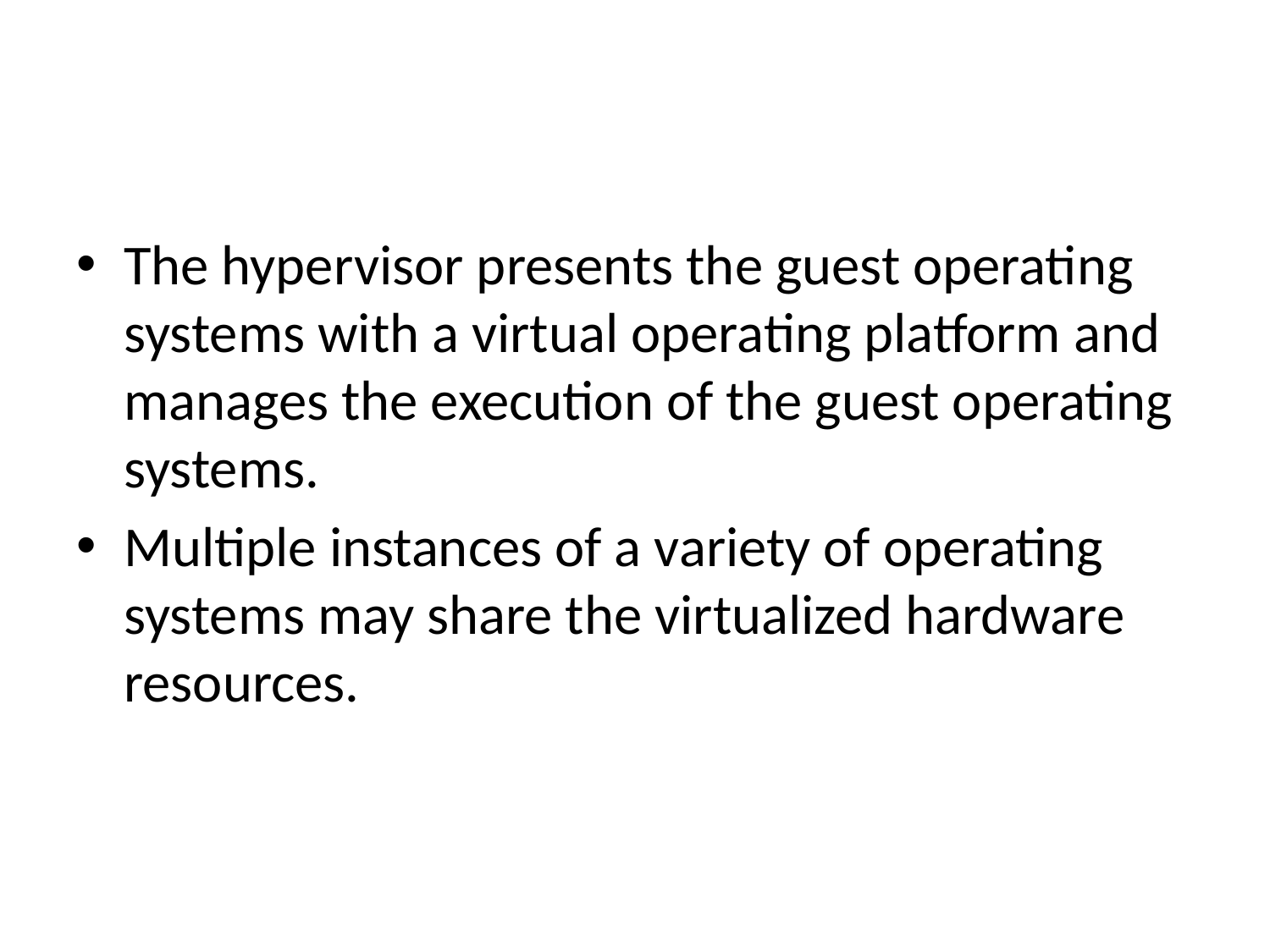

#
The hypervisor presents the guest operating systems with a virtual operating platform and manages the execution of the guest operating systems.
Multiple instances of a variety of operating systems may share the virtualized hardware resources.